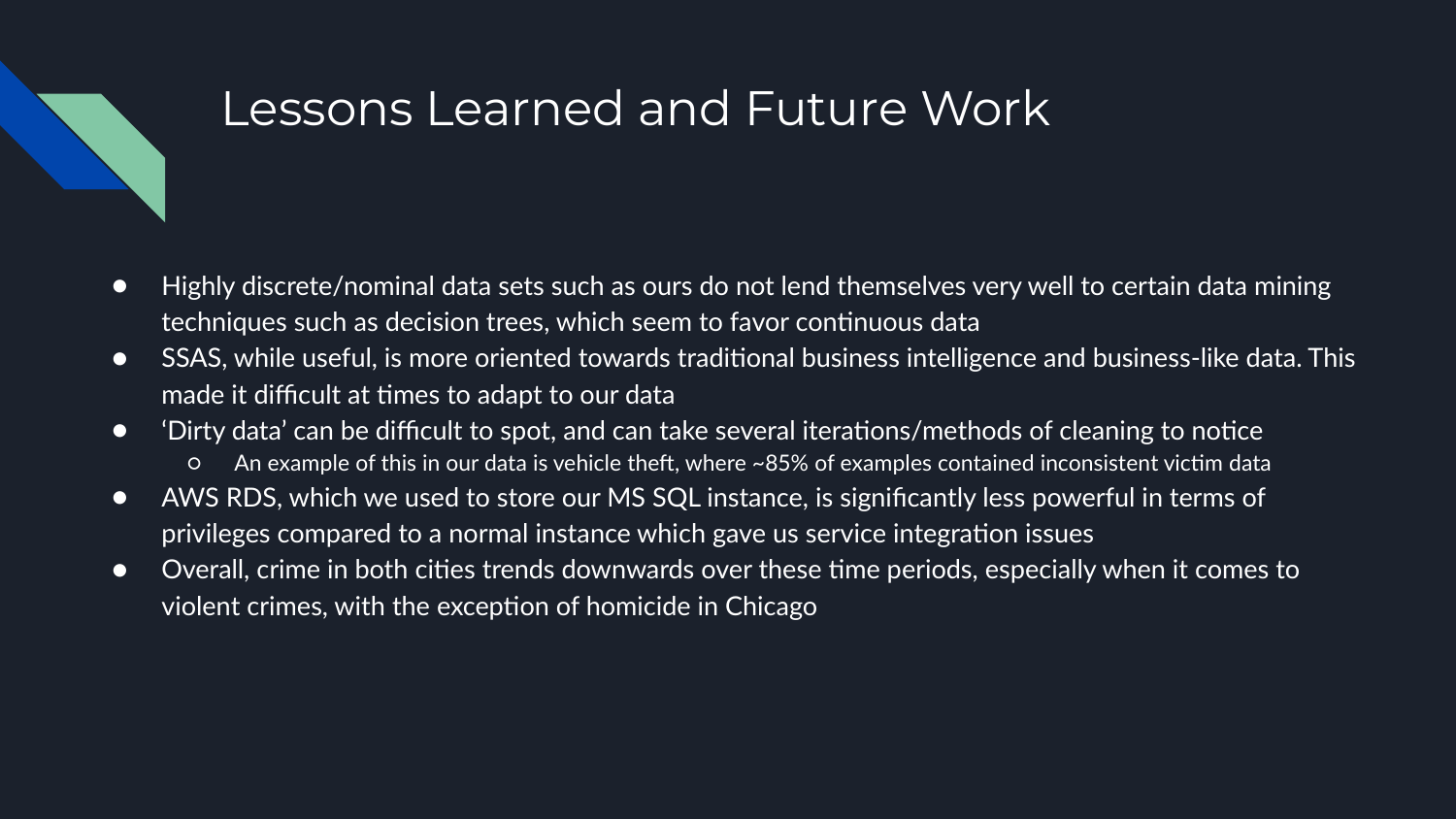

# Lessons Learned and Future Work
Highly discrete/nominal data sets such as ours do not lend themselves very well to certain data mining techniques such as decision trees, which seem to favor continuous data
SSAS, while useful, is more oriented towards traditional business intelligence and business-like data. This made it difficult at times to adapt to our data
‘Dirty data’ can be difficult to spot, and can take several iterations/methods of cleaning to notice
An example of this in our data is vehicle theft, where ~85% of examples contained inconsistent victim data
AWS RDS, which we used to store our MS SQL instance, is significantly less powerful in terms of privileges compared to a normal instance which gave us service integration issues
Overall, crime in both cities trends downwards over these time periods, especially when it comes to violent crimes, with the exception of homicide in Chicago